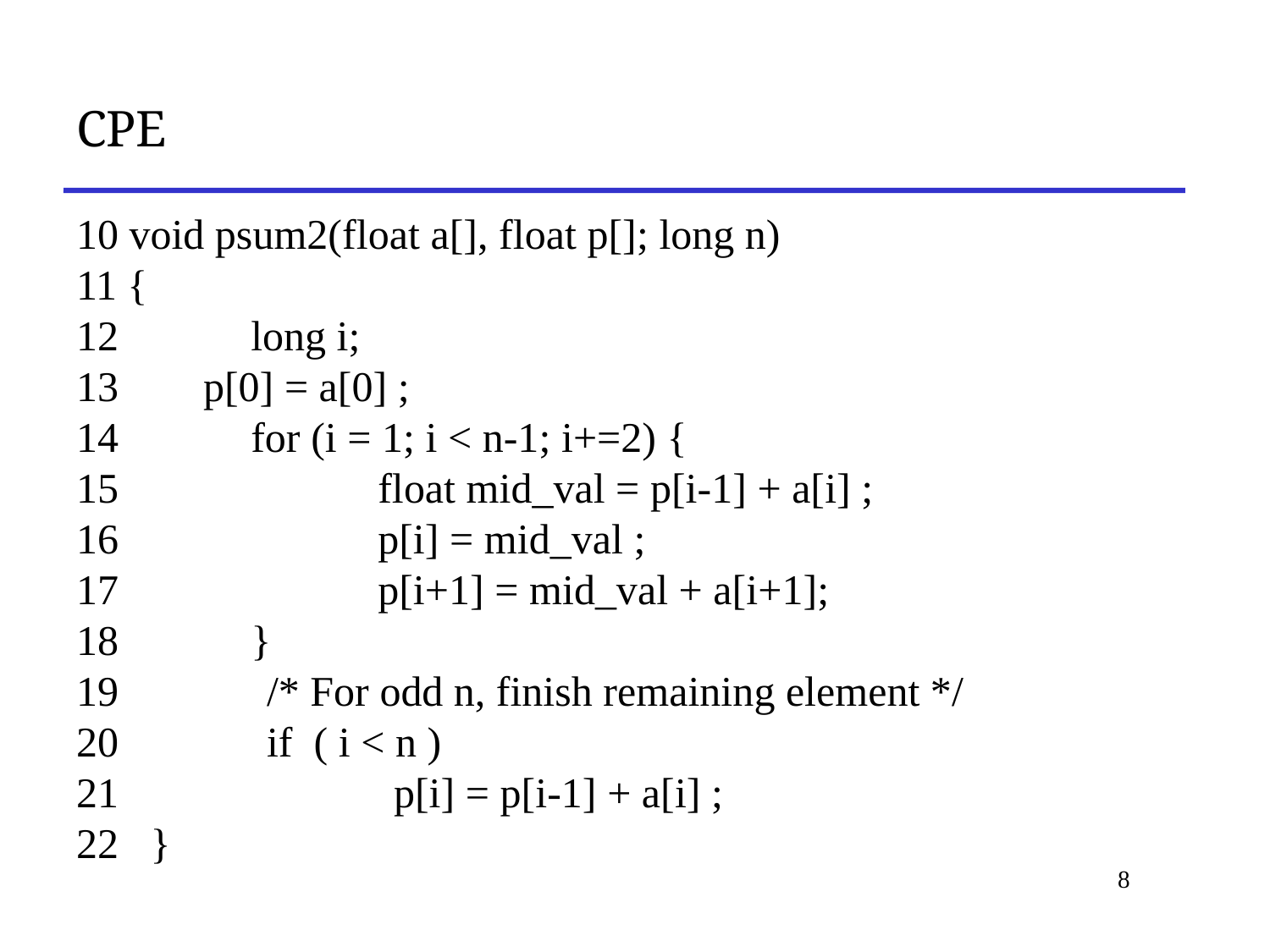

# CPE
10 void psum2(float a[], float p[]; long n)
11 {
12 	long i;
13        p[0] = a[0] ;
14 	for (i = 1; i < n-1; i+=2) {
15 	 	float mid_val = p[i-1] + a[i] ;
16 	 	p[i] = mid_val ;
17 		p[i+1] = mid_val + a[i+1];
18 	}
 	/* For odd n, finish remaining element */
 	if  ( i < n )
 	 	p[i] = p[i-1] + a[i] ;
 }
8